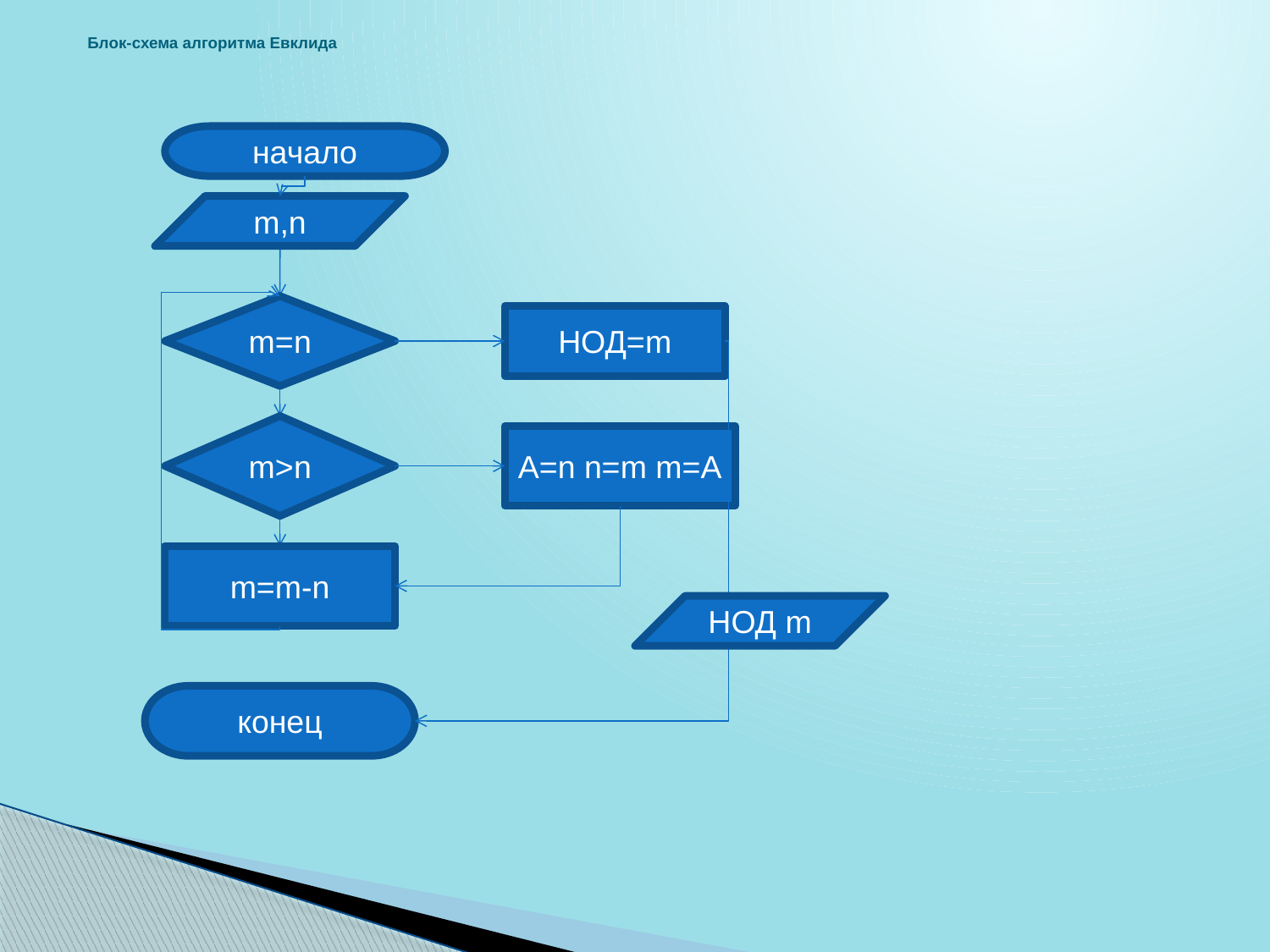

# Блок-схема алгоритма Евклида
начало
m,n
m=n
НОД=m
m>n
A=n n=m m=A
m=m-n
конец
НОД m